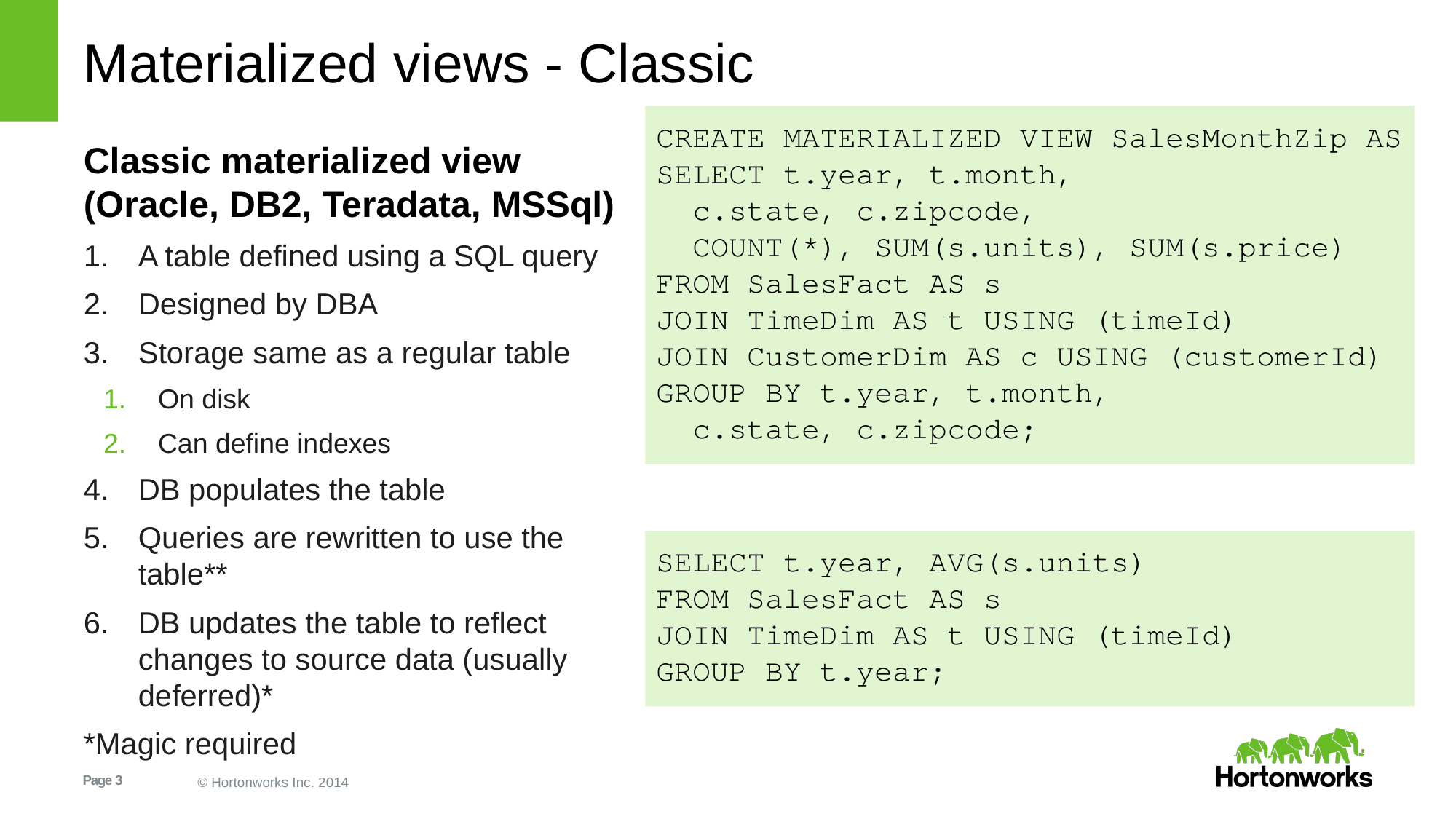

# Materialized views - Classic
CREATE MATERIALIZED VIEW SalesMonthZip AS
SELECT t.year, t.month,
  c.state, c.zipcode,
  COUNT(*), SUM(s.units), SUM(s.price)
FROM SalesFact AS s
JOIN TimeDim AS t USING (timeId)
JOIN CustomerDim AS c USING (customerId)
GROUP BY t.year, t.month,
  c.state, c.zipcode;
Classic materialized view (Oracle, DB2, Teradata, MSSql)
A table defined using a SQL query
Designed by DBA
Storage same as a regular table
On disk
Can define indexes
DB populates the table
Queries are rewritten to use the table**
DB updates the table to reflect changes to source data (usually deferred)*
*Magic required

SELECT t.year, AVG(s.units)
FROM SalesFact AS s
JOIN TimeDim AS t USING (timeId)
GROUP BY t.year;